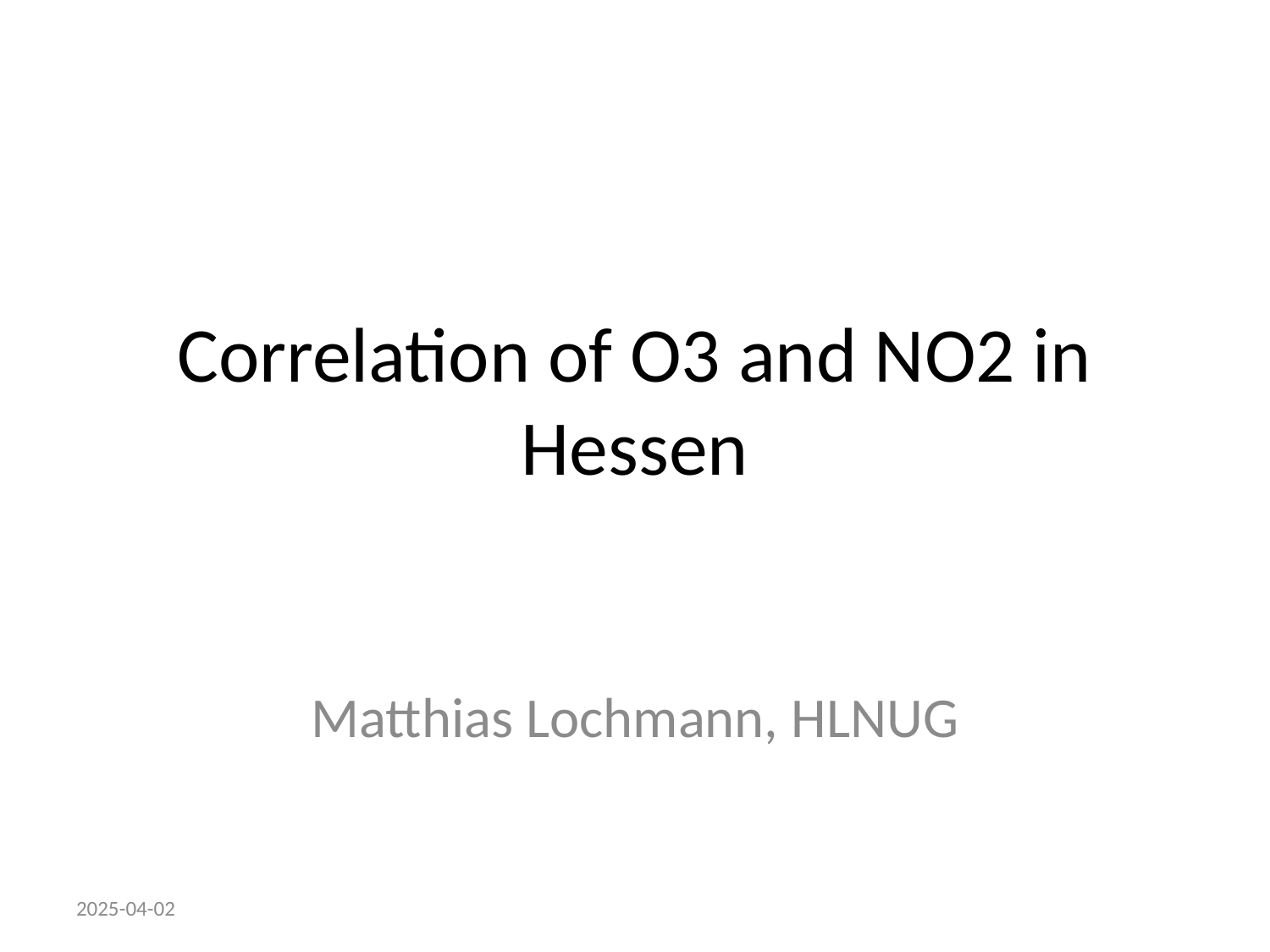

# Correlation of O3 and NO2 in Hessen
Matthias Lochmann, HLNUG
2025-04-02